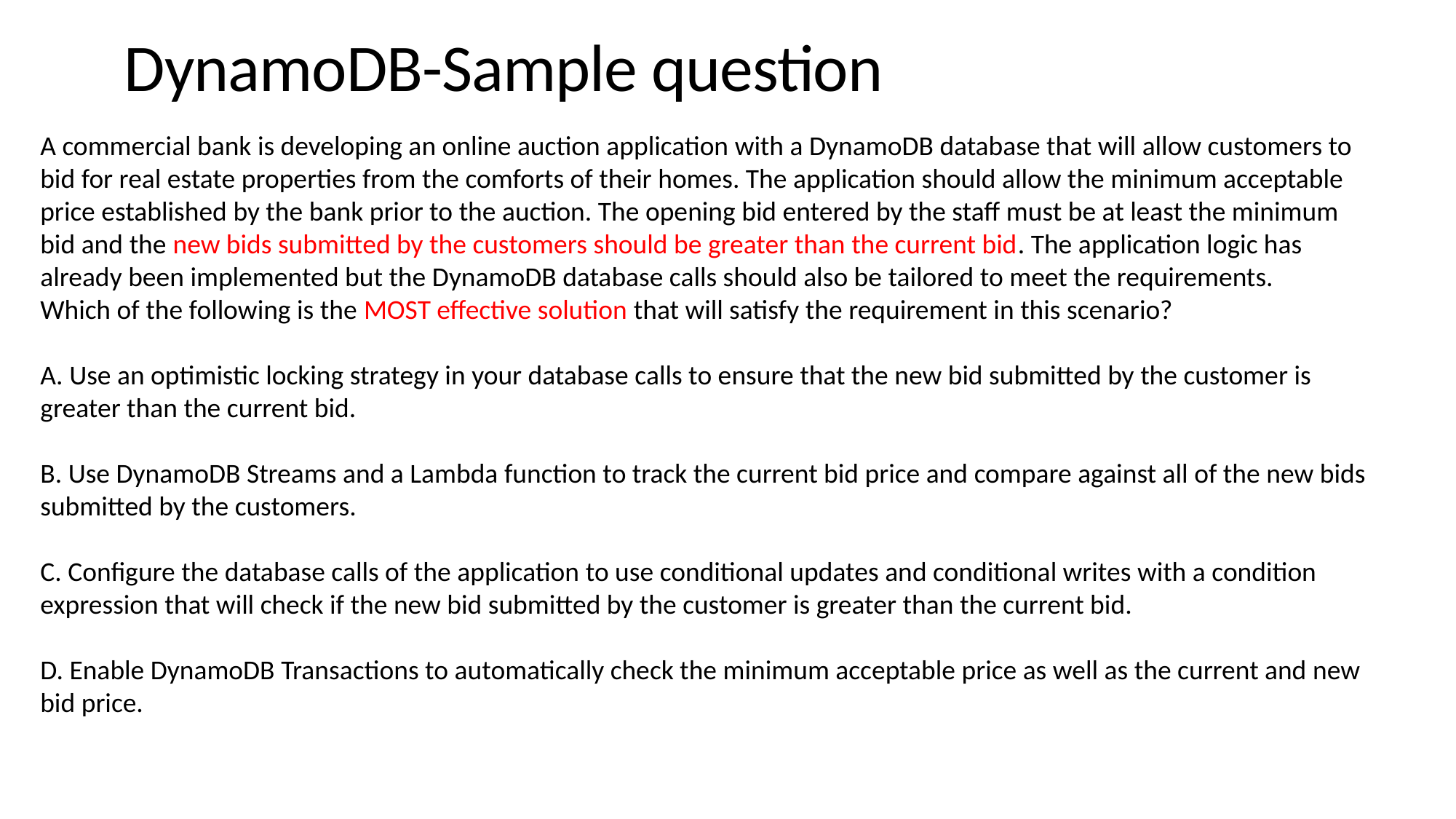

# DynamoDB-Sample question
A commercial bank is developing an online auction application with a DynamoDB database that will allow customers to bid for real estate properties from the comforts of their homes. The application should allow the minimum acceptable price established by the bank prior to the auction. The opening bid entered by the staff must be at least the minimum bid and the new bids submitted by the customers should be greater than the current bid. The application logic has already been implemented but the DynamoDB database calls should also be tailored to meet the requirements.
Which of the following is the MOST effective solution that will satisfy the requirement in this scenario?
​
A. Use an optimistic locking strategy in your database calls to ensure that the new bid submitted by the customer is greater than the current bid.
​
B. Use DynamoDB Streams and a Lambda function to track the current bid price and compare against all of the new bids submitted by the customers.
​
C. Configure the database calls of the application to use conditional updates and conditional writes with a condition expression that will check if the new bid submitted by the customer is greater than the current bid.
​
D. Enable DynamoDB Transactions to automatically check the minimum acceptable price as well as the current and new bid price.